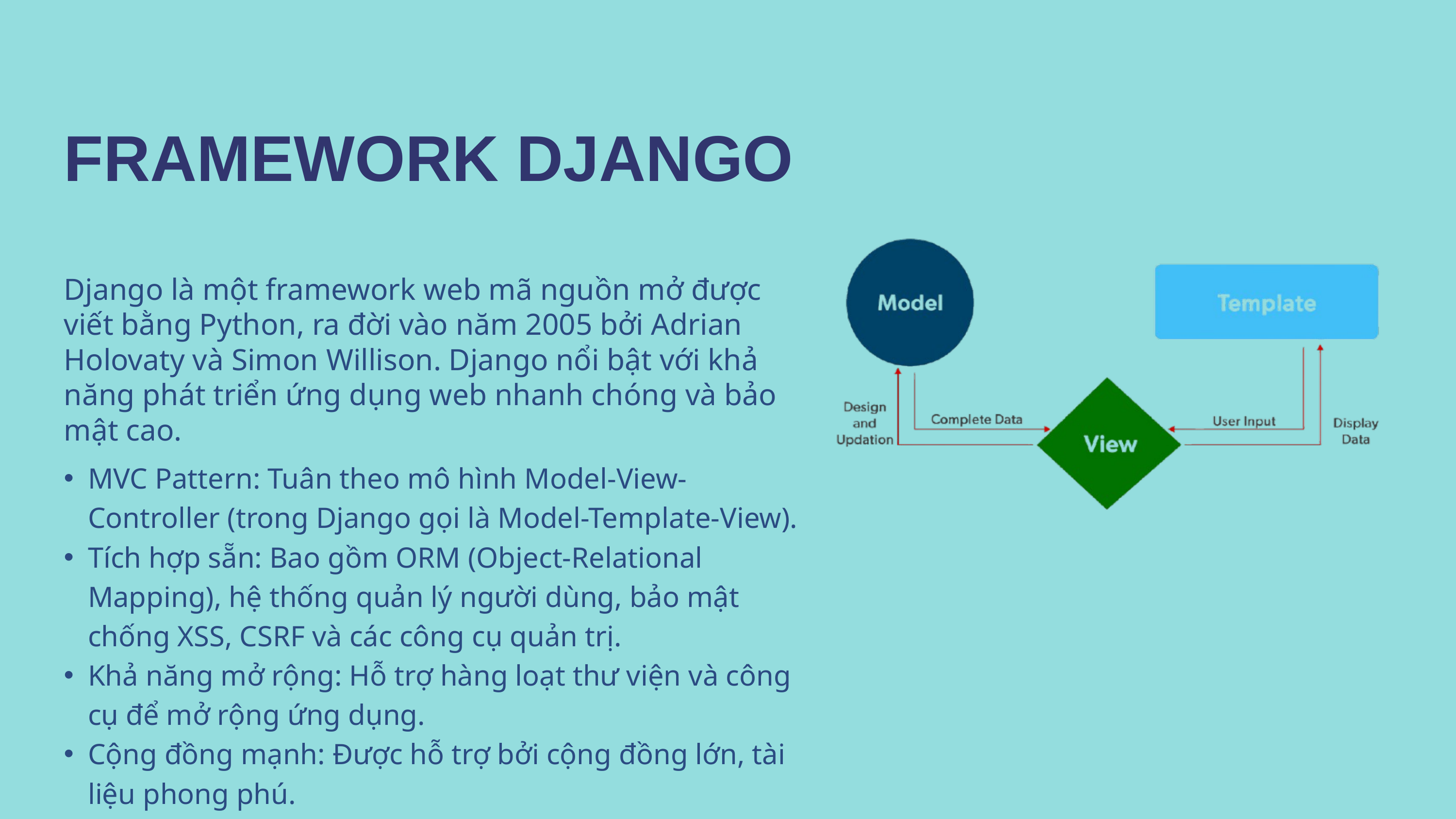

FRAMEWORK DJANGO
Django là một framework web mã nguồn mở được viết bằng Python, ra đời vào năm 2005 bởi Adrian Holovaty và Simon Willison. Django nổi bật với khả năng phát triển ứng dụng web nhanh chóng và bảo mật cao.

MVC Pattern: Tuân theo mô hình Model-View-Controller (trong Django gọi là Model-Template-View).
Tích hợp sẵn: Bao gồm ORM (Object-Relational Mapping), hệ thống quản lý người dùng, bảo mật chống XSS, CSRF và các công cụ quản trị.
Khả năng mở rộng: Hỗ trợ hàng loạt thư viện và công cụ để mở rộng ứng dụng.
Cộng đồng mạnh: Được hỗ trợ bởi cộng đồng lớn, tài liệu phong phú.